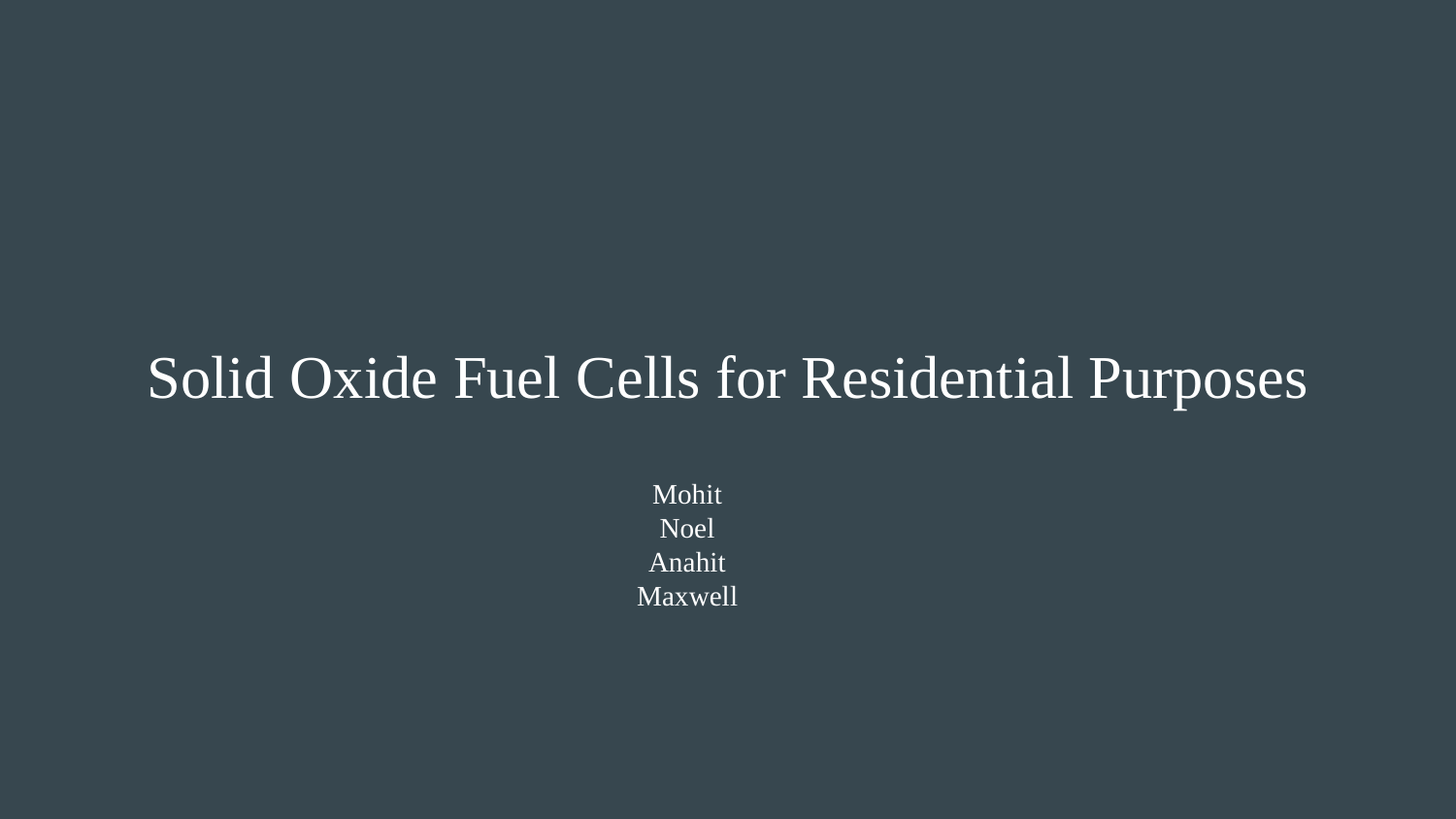

# Solid Oxide Fuel Cells for Residential Purposes

Mohit
Noel
Anahit
Maxwell